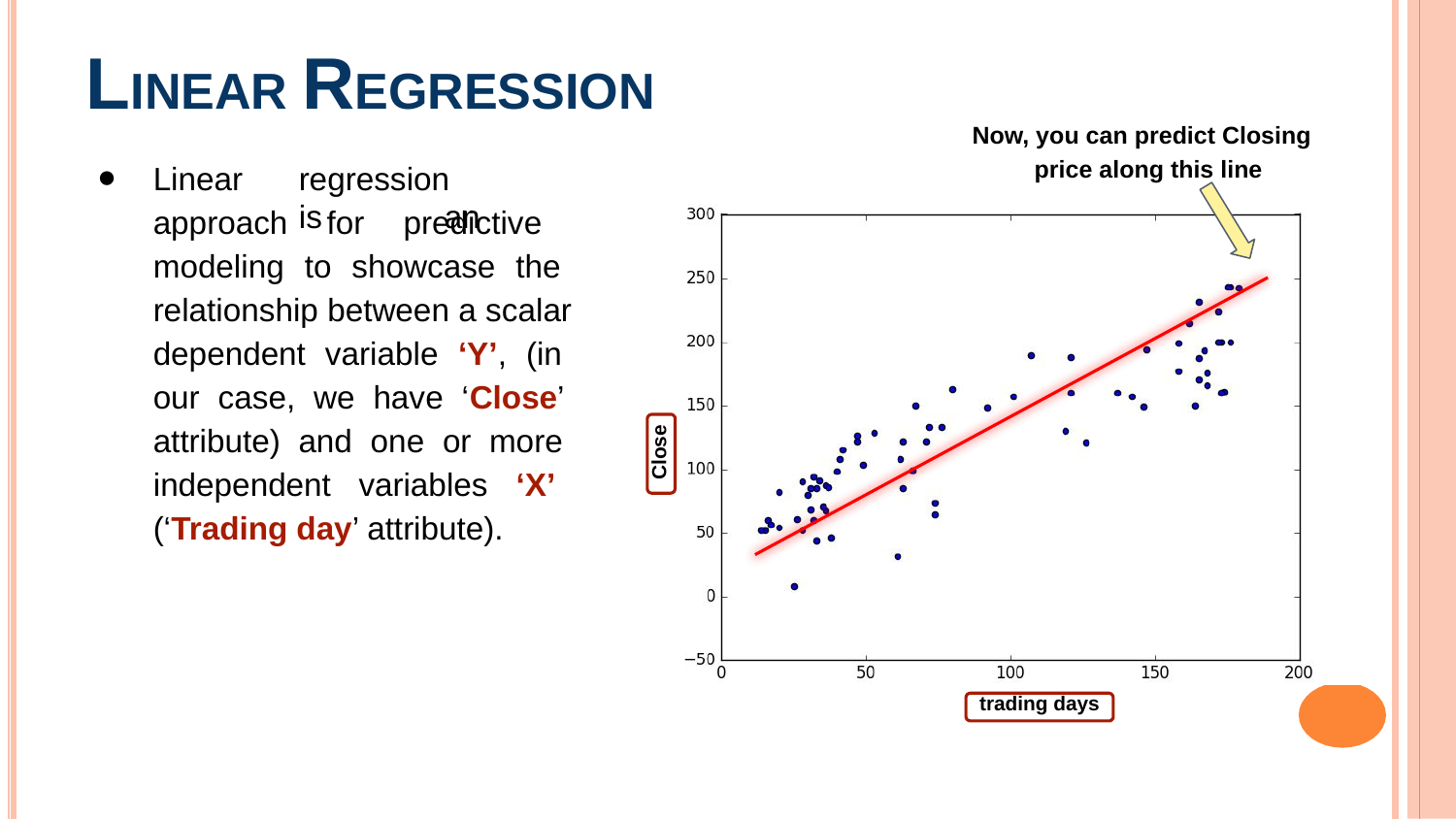

# LINEAR REGRESSION
Now, you can predict Closing  price along this line
Linear	regression	is	an

approach for predictive  modeling to showcase the  relationship between a scalar  dependent variable ‘Y’, (in  our case, we have ‘Close’  attribute) and one or more  independent variables ‘X’  (‘Trading day’ attribute).

Close
trading days